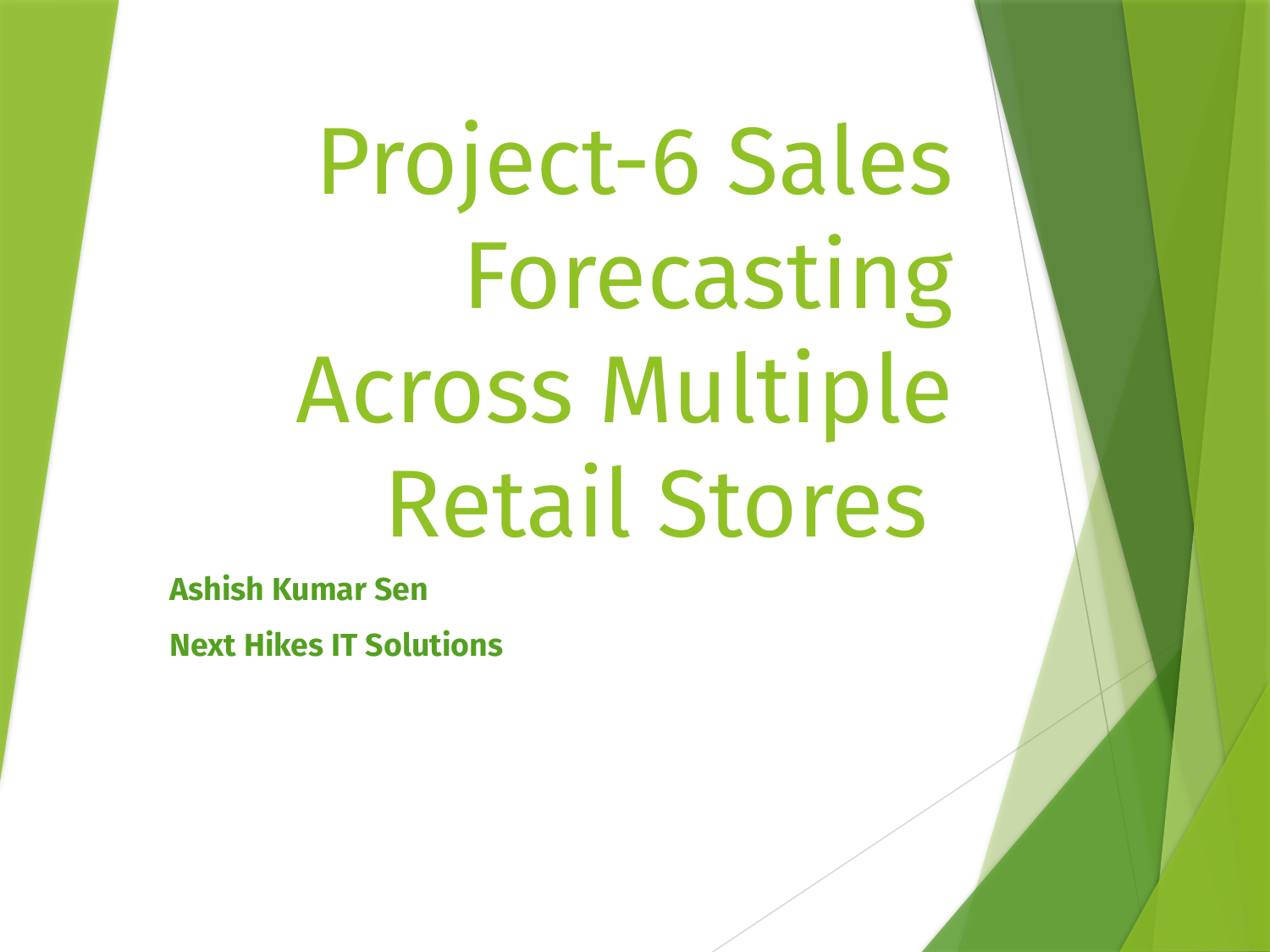

# Project-6 Sales Forecasting Across Multiple Retail Stores
Ashish Kumar Sen
Next Hikes IT Solutions